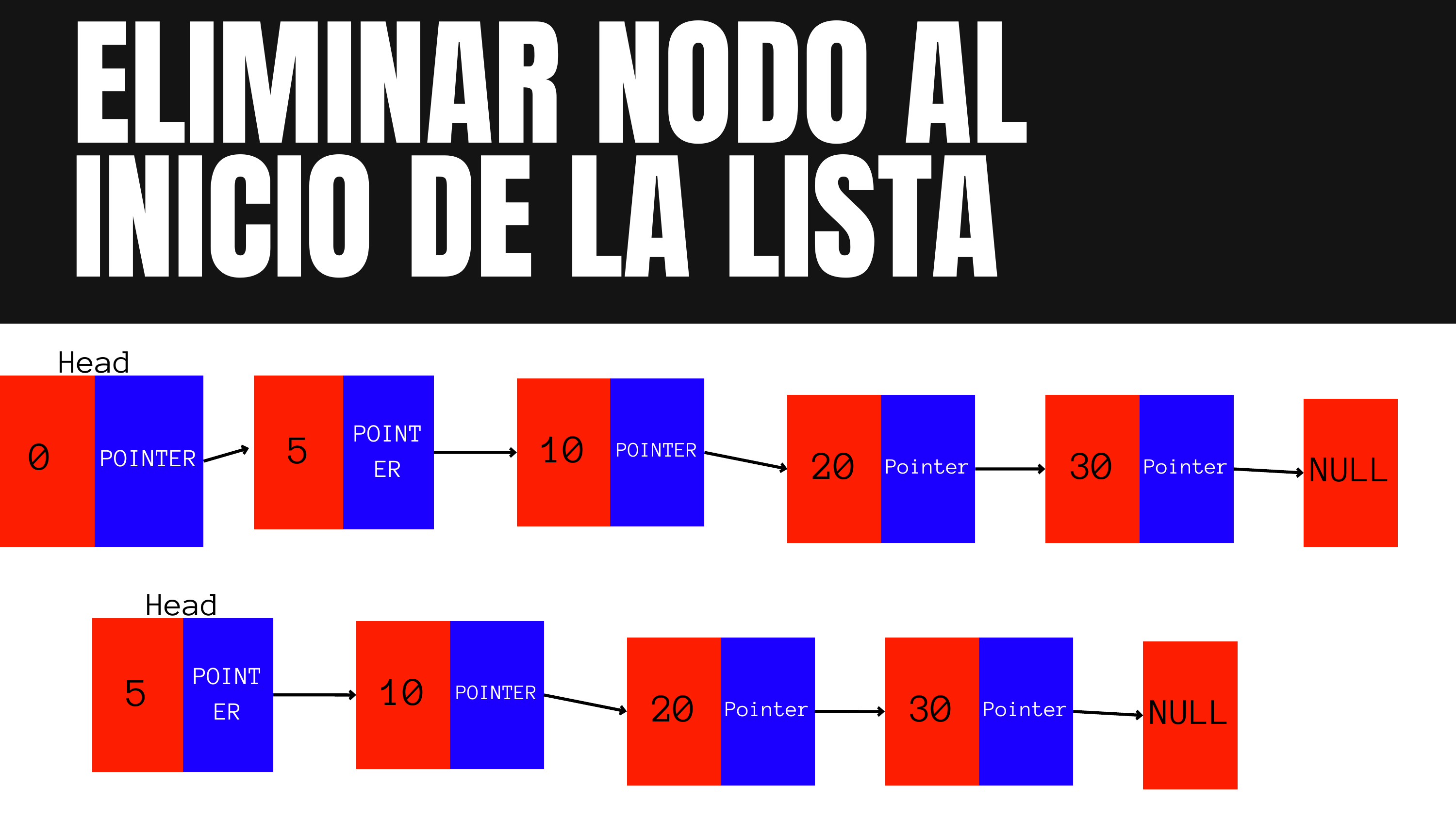

ELIMINAR NODO AL INICIO DE LA LISTA
Head

0

POINTER

5

POINTER

10

POINTER

20

Pointer

30

Pointer

NULL

Head

5

POINTER

10

POINTER

20

Pointer

30

Pointer

NULL